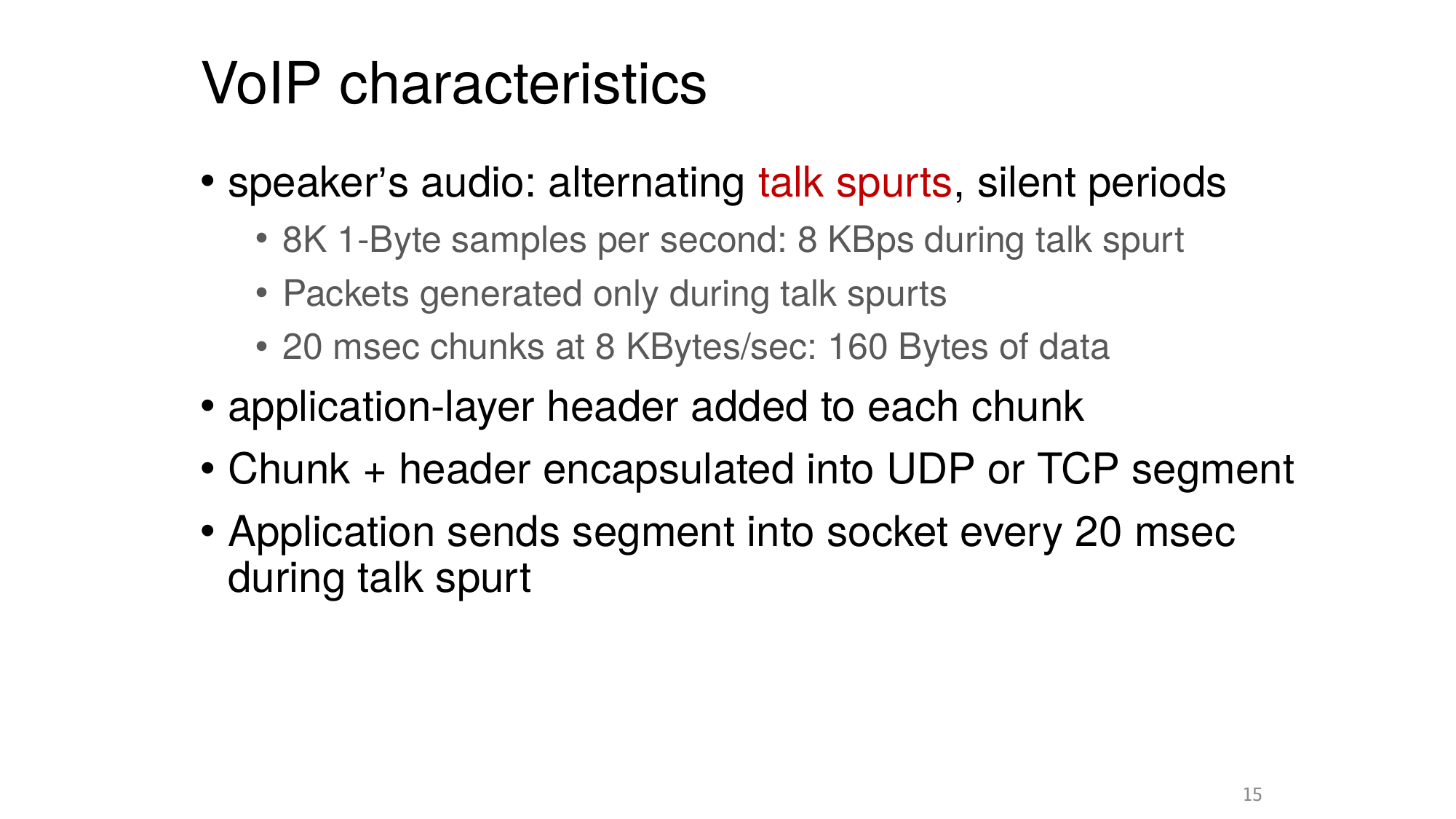

# VoIP characteristics
speaker’s audio: alternating talk spurts, silent periods
8K 1-Byte samples per second: 8 KBps during talk spurt
Packets generated only during talk spurts
20 msec chunks at 8 KBytes/sec: 160 Bytes of data
application-layer header added to each chunk
Chunk + header encapsulated into UDP or TCP segment
Application sends segment into socket every 20 msec during talk spurt
15